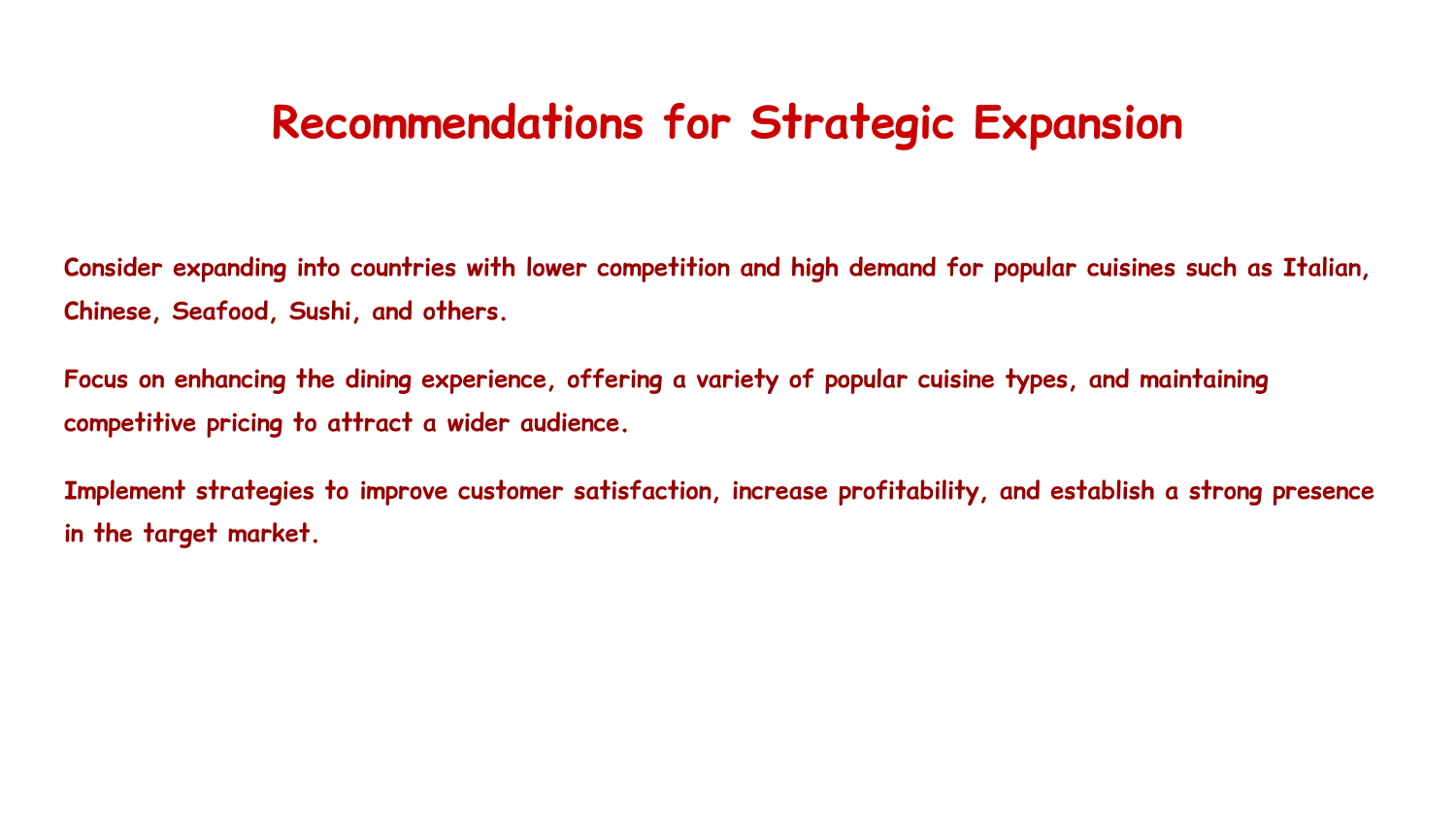

# Recommendations for Strategic Expansion

Consider expanding into countries with lower competition and high demand for popular cuisines such as Italian, Chinese, Seafood, Sushi, and others.
Focus on enhancing the dining experience, offering a variety of popular cuisine types, and maintaining competitive pricing to attract a wider audience.
Implement strategies to improve customer satisfaction, increase profitability, and establish a strong presence in the target market.